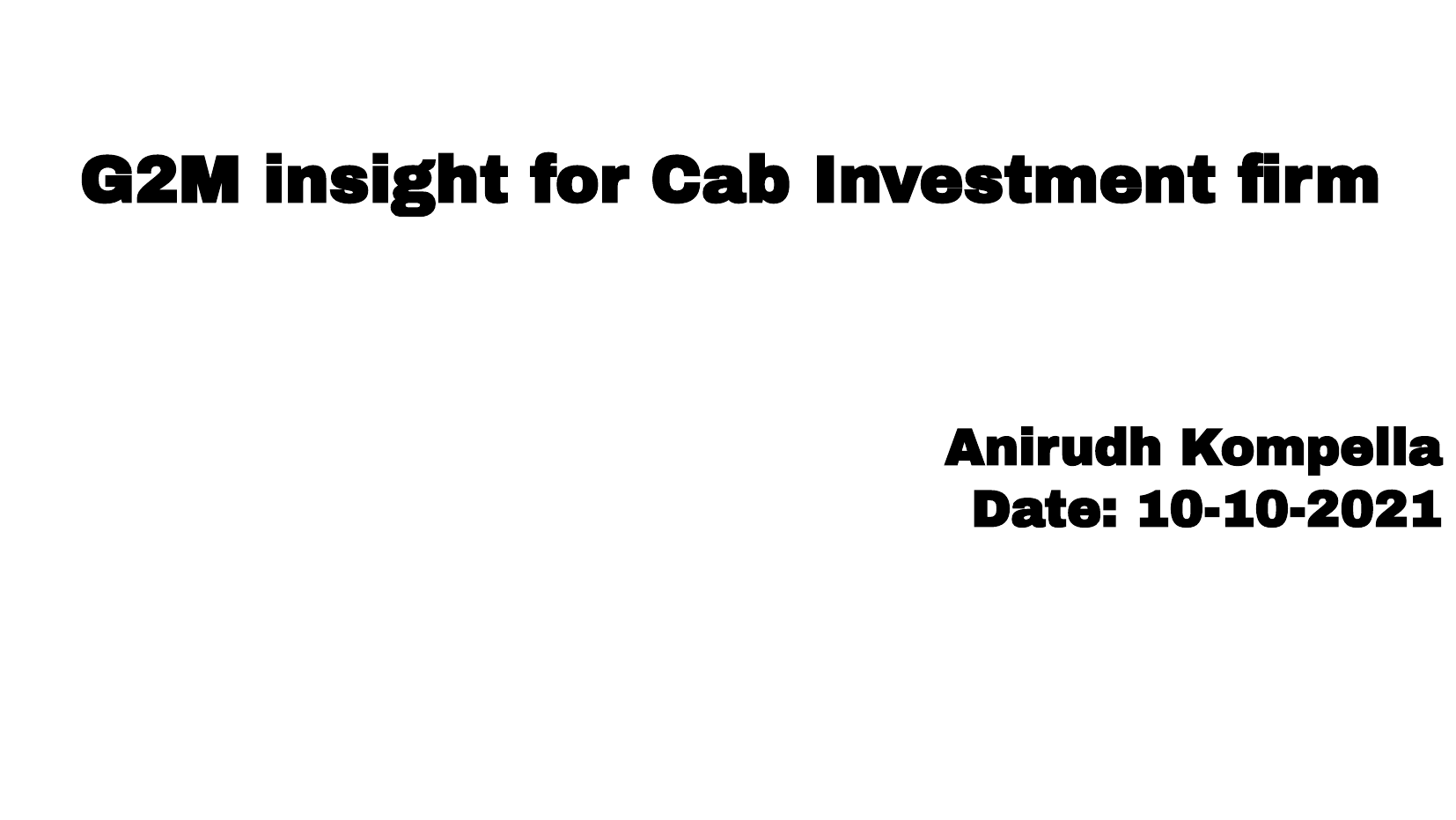

G2M insight for Cab Investment firm

Anirudh Kompella
Date: 10-10-2021